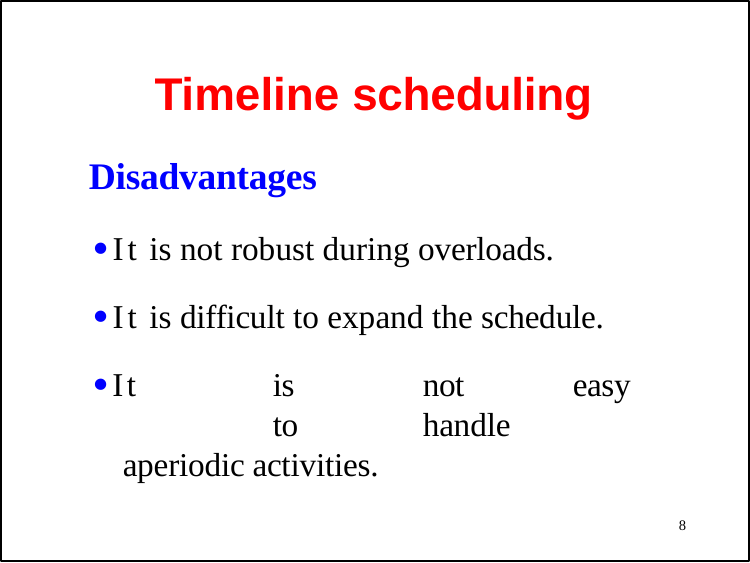

# Timeline scheduling
Disadvantages
•It is not robust during overloads.
•It is difficult to expand the schedule.
•It	is	not	easy	to	handle	aperiodic activities.
8